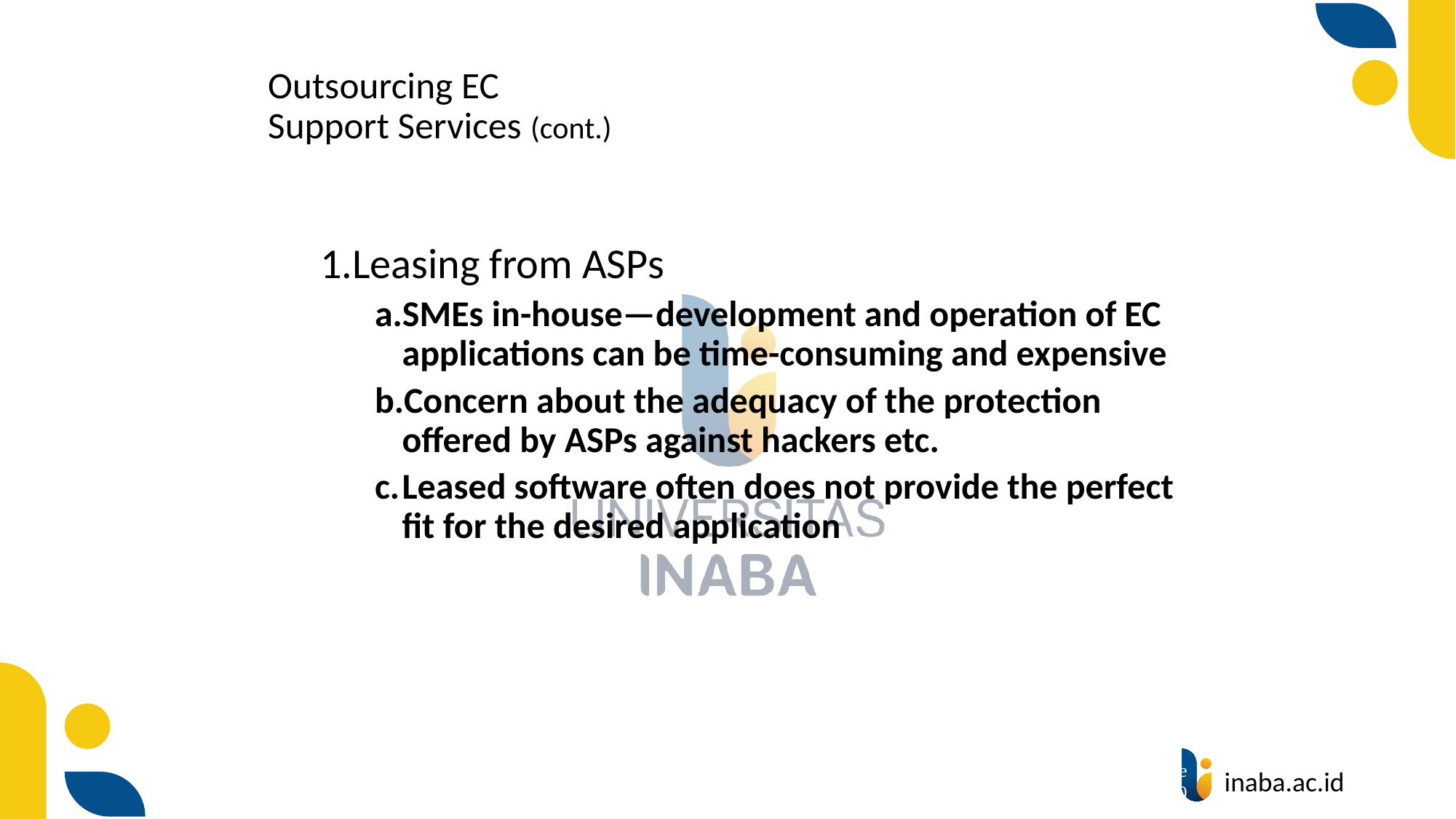

# Outsourcing EC Support Services (cont.)
Leasing from ASPs
SMEs in-house—development and operation of EC applications can be time-consuming and expensive
Concern about the adequacy of the protection offered by ASPs against hackers etc.
Leased software often does not provide the perfect fit for the desired application
65
© Prentice Hall 2020